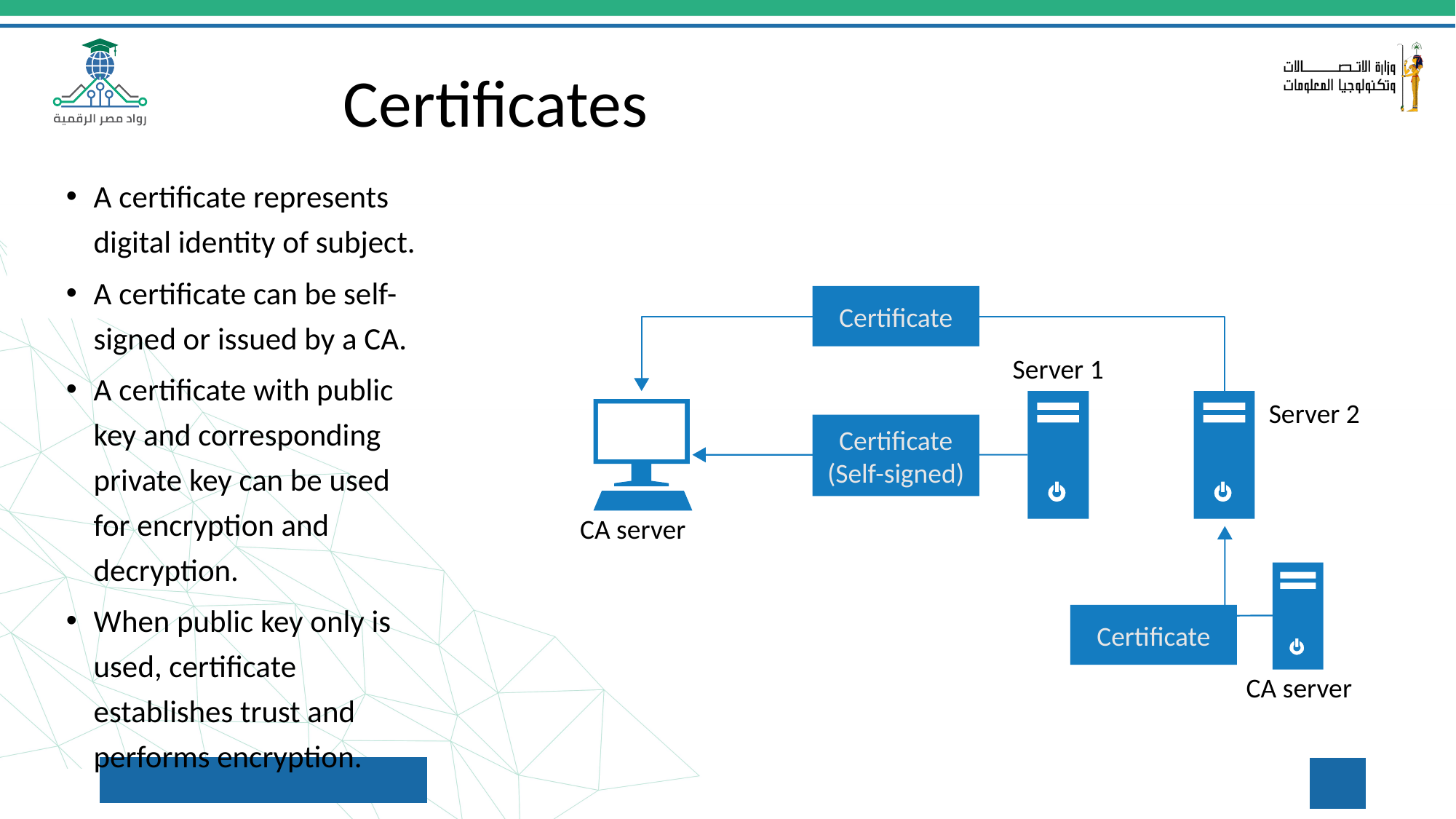

# Certificates
A certificate represents digital identity of subject.
A certificate can be self-signed or issued by a CA.
A certificate with public key and corresponding private key can be used for encryption and decryption.
When public key only is used, certificate establishes trust and performs encryption.

Certificate

Certificate
(Self-signed)

Certificate
Server 1
Server 2
CA server
CA server